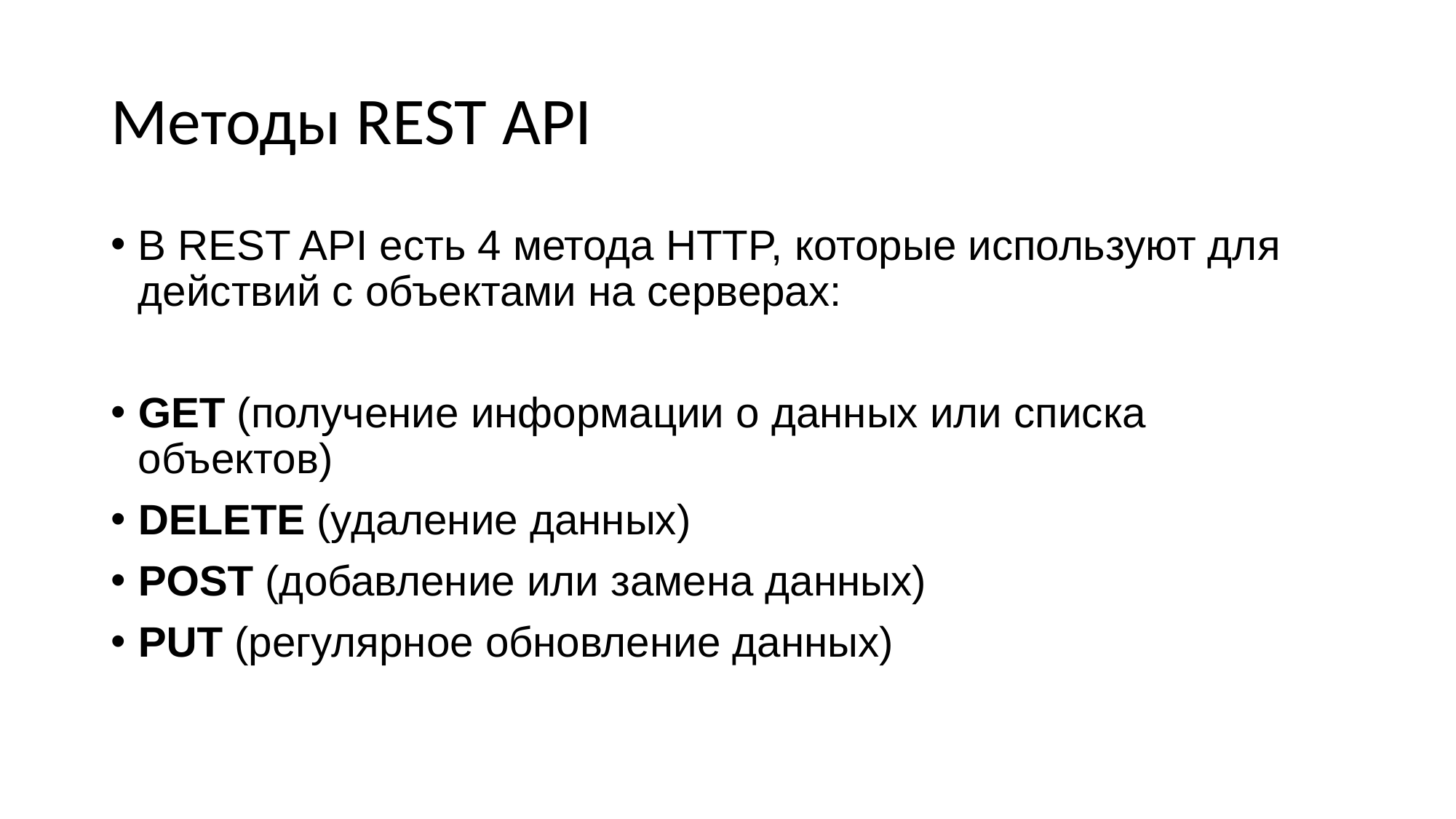

# Методы REST API
В REST API есть 4 метода HTTP, которые используют для действий с объектами на серверах:

GET (получение информации о данных или списка объектов)
DELETE (удаление данных)
POST (добавление или замена данных)
PUT (регулярное обновление данных)